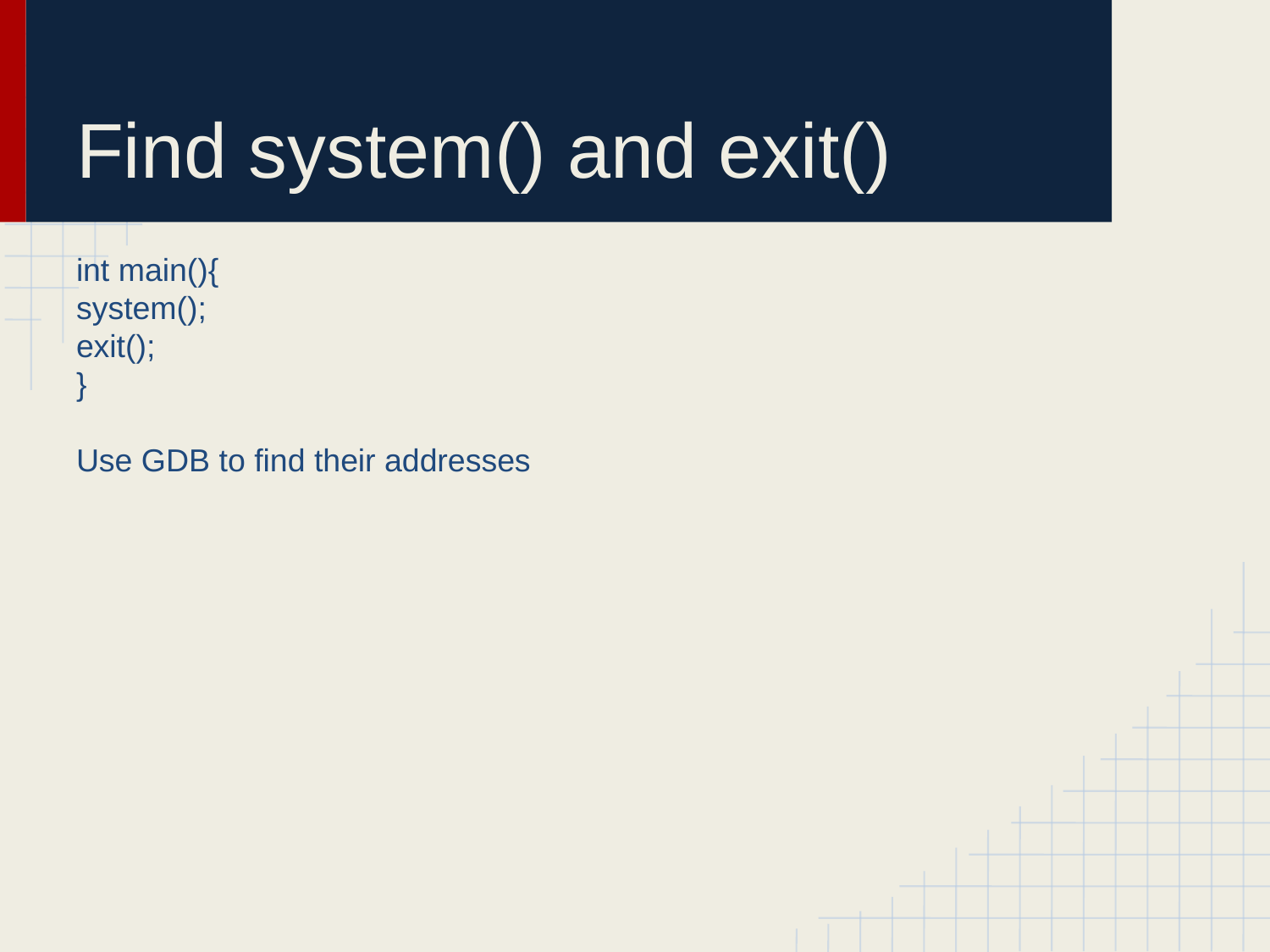

# Find system() and exit()
int main(){
system();
exit();
}

Use GDB to find their addresses